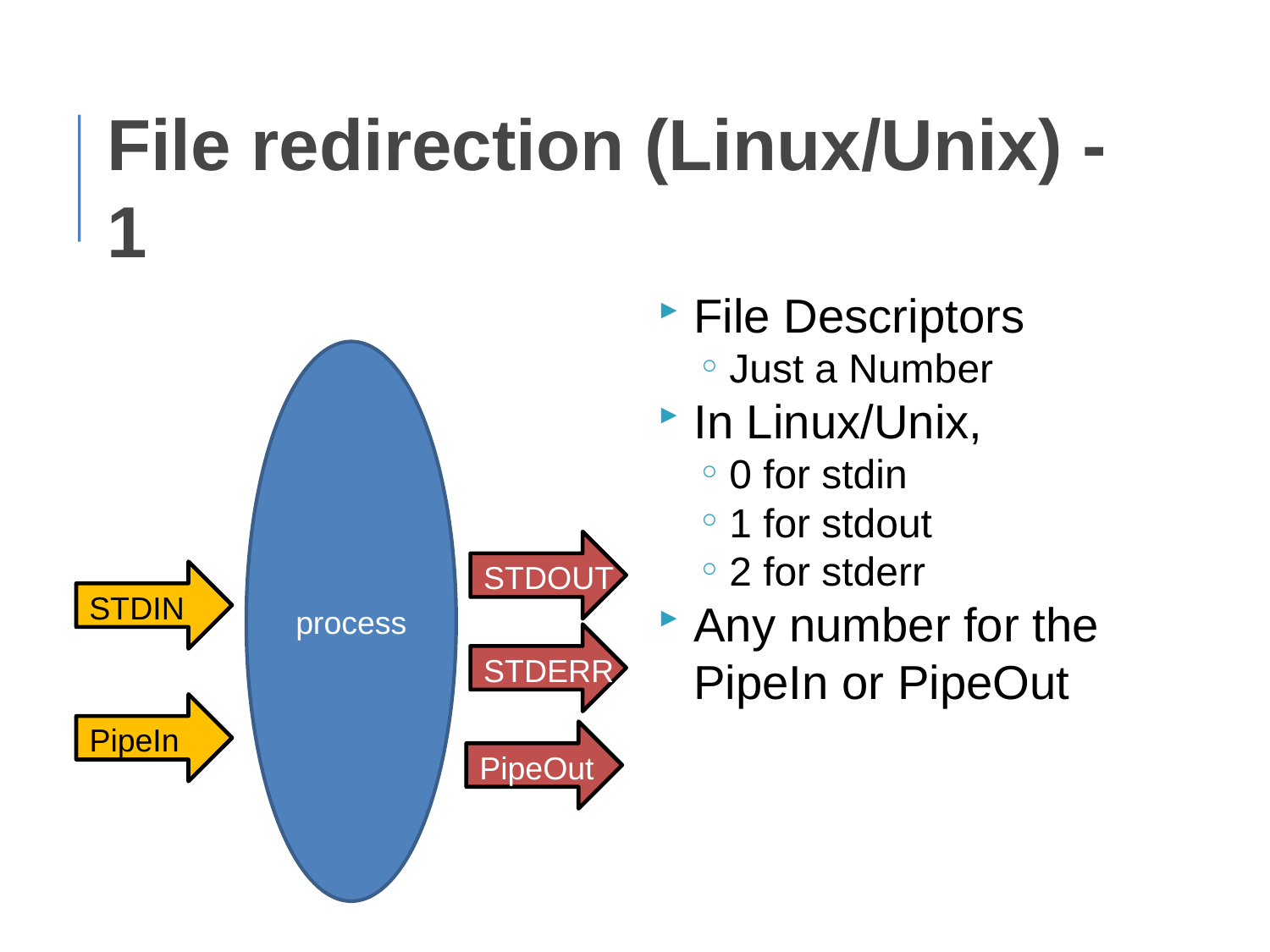

File redirection (Linux/Unix) - 1
File Descriptors
Just a Number
In Linux/Unix,
0 for stdin
1 for stdout
2 for stderr
Any number for the PipeIn or PipeOut
process

STDOUT
STDIN

STDERR

PipeIn
PipeOut